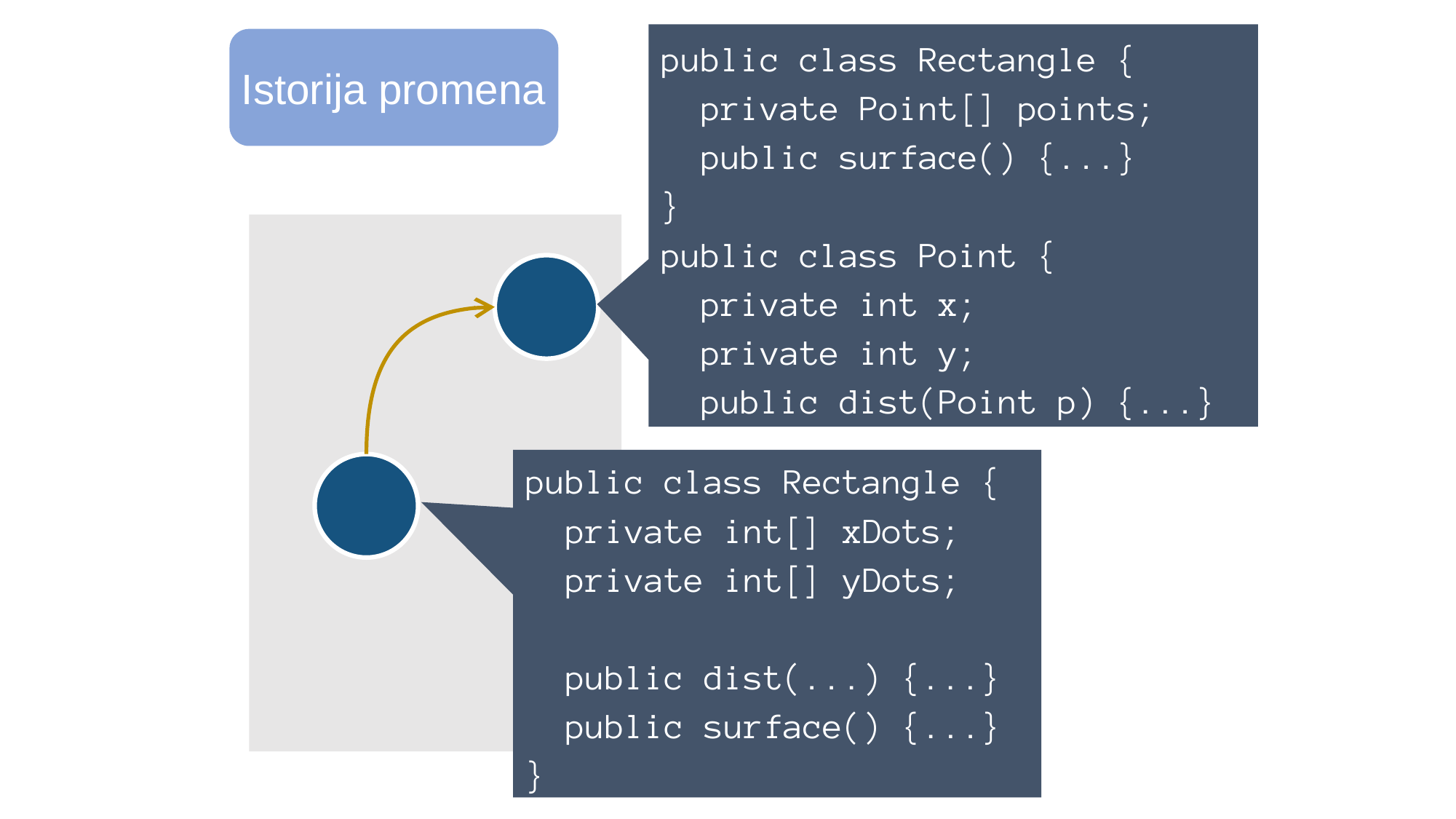

public class Rectangle {
  private Point[] points;
  public surface() {...}
}
public class Point {
  private int x;
  private int y;
  public dist(Point p) {...}
Istorija promena

public class Rectangle {
  private int[] xDots;
  private int[] yDots;

  public dist(...) {...}
  public surface() {...}
}